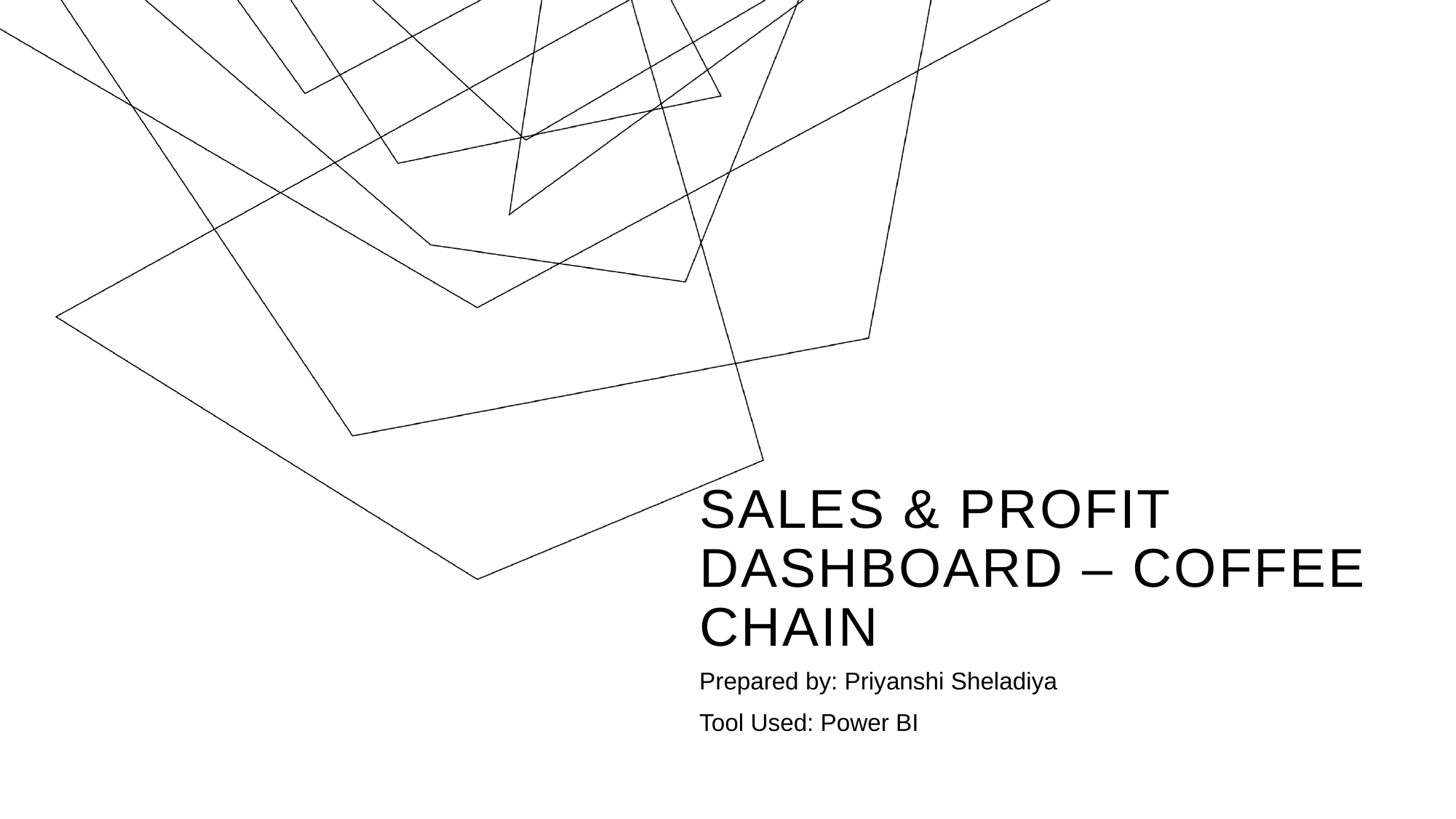

# Sales & Profit Dashboard – Coffee Chain
Prepared by: Priyanshi Sheladiya
Tool Used: Power BI